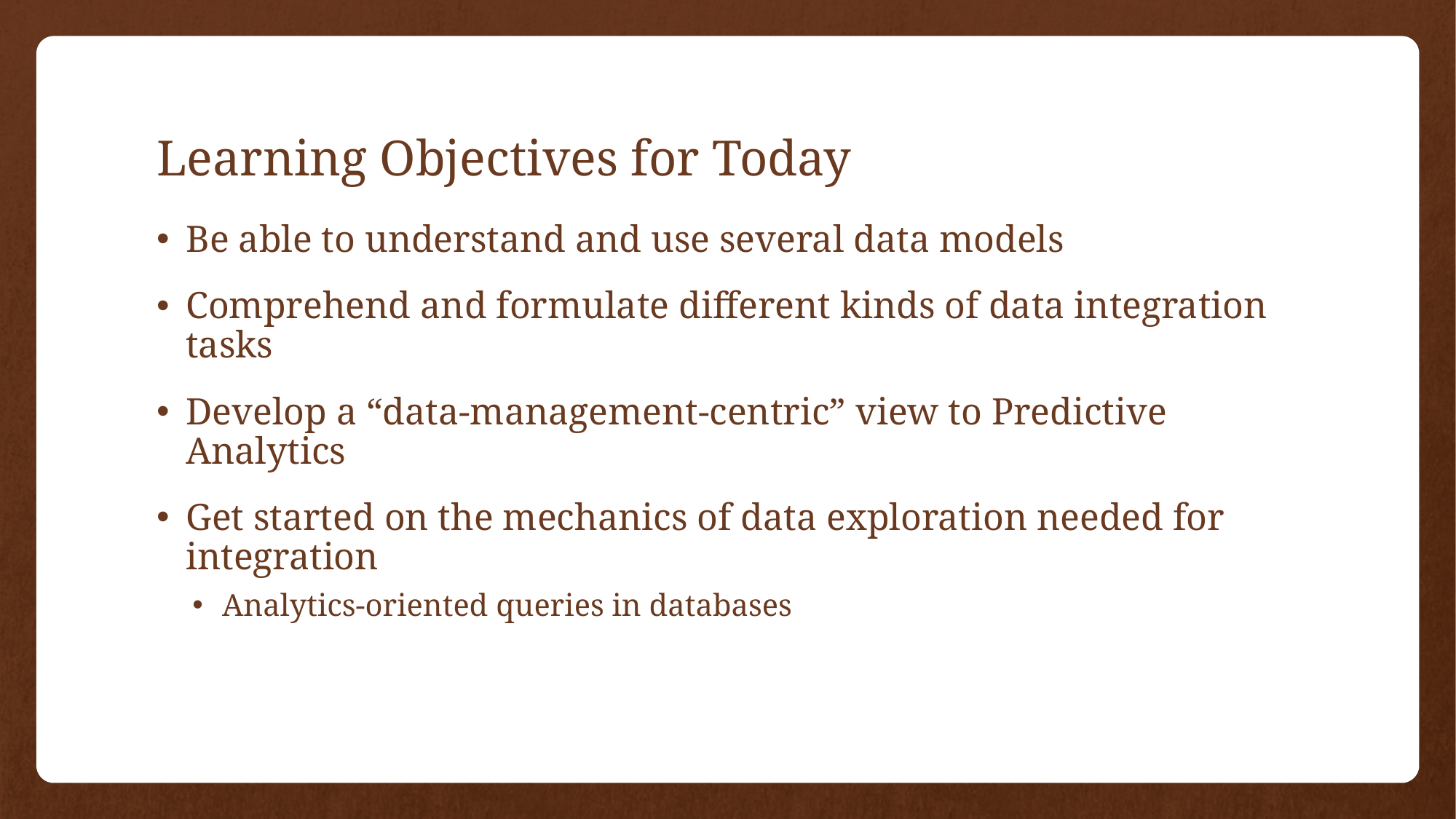

# Learning Objectives for Today
Be able to understand and use several data models
Comprehend and formulate different kinds of data integration tasks
Develop a “data-management-centric” view to Predictive Analytics
Get started on the mechanics of data exploration needed for integration
Analytics-oriented queries in databases